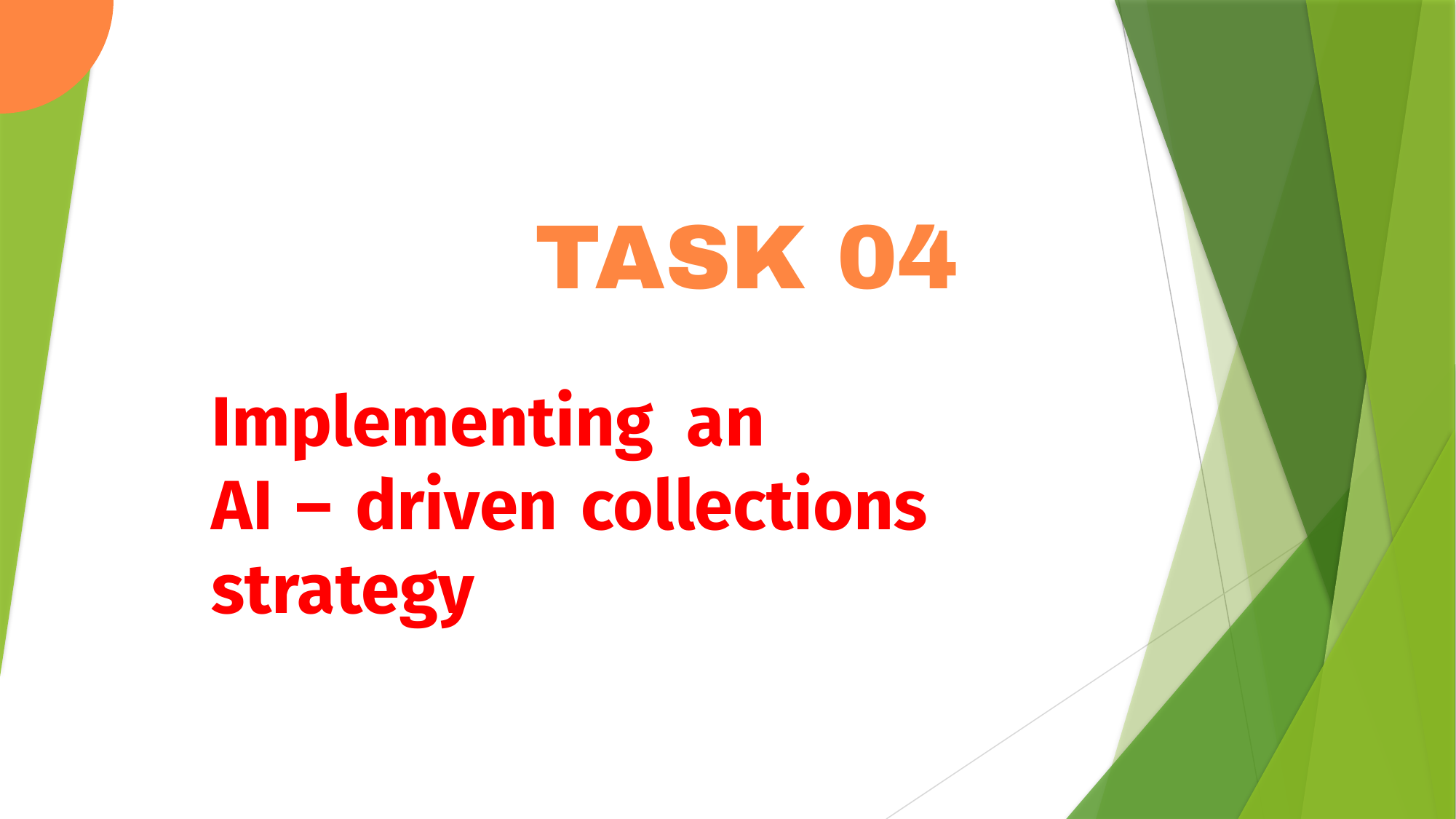

TASK 04
Implementing  an
AI – driven collections strategy